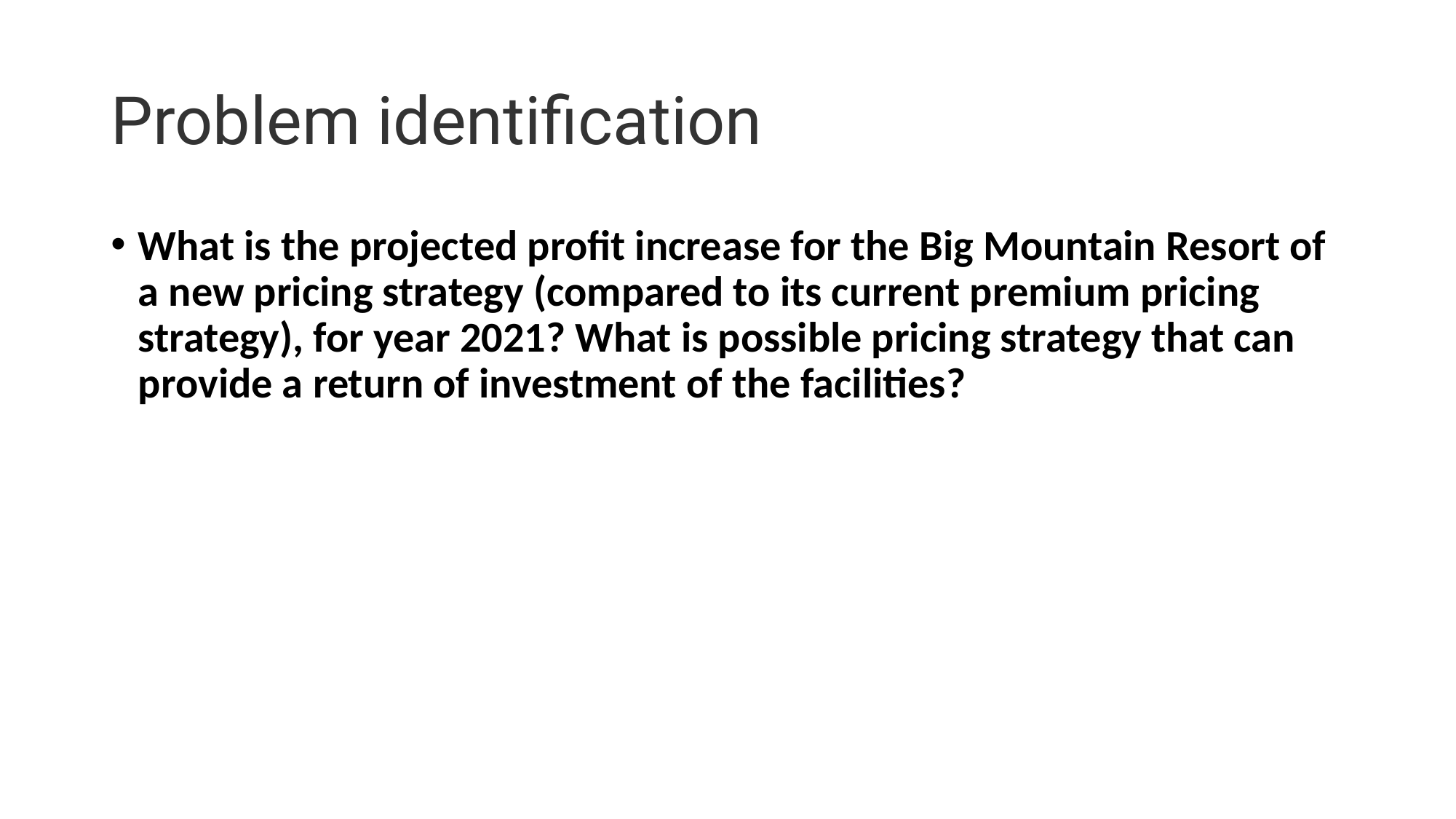

# Problem identification
What is the projected profit increase for the Big Mountain Resort of a new pricing strategy (compared to its current premium pricing strategy), for year 2021? What is possible pricing strategy that can provide a return of investment of the facilities?